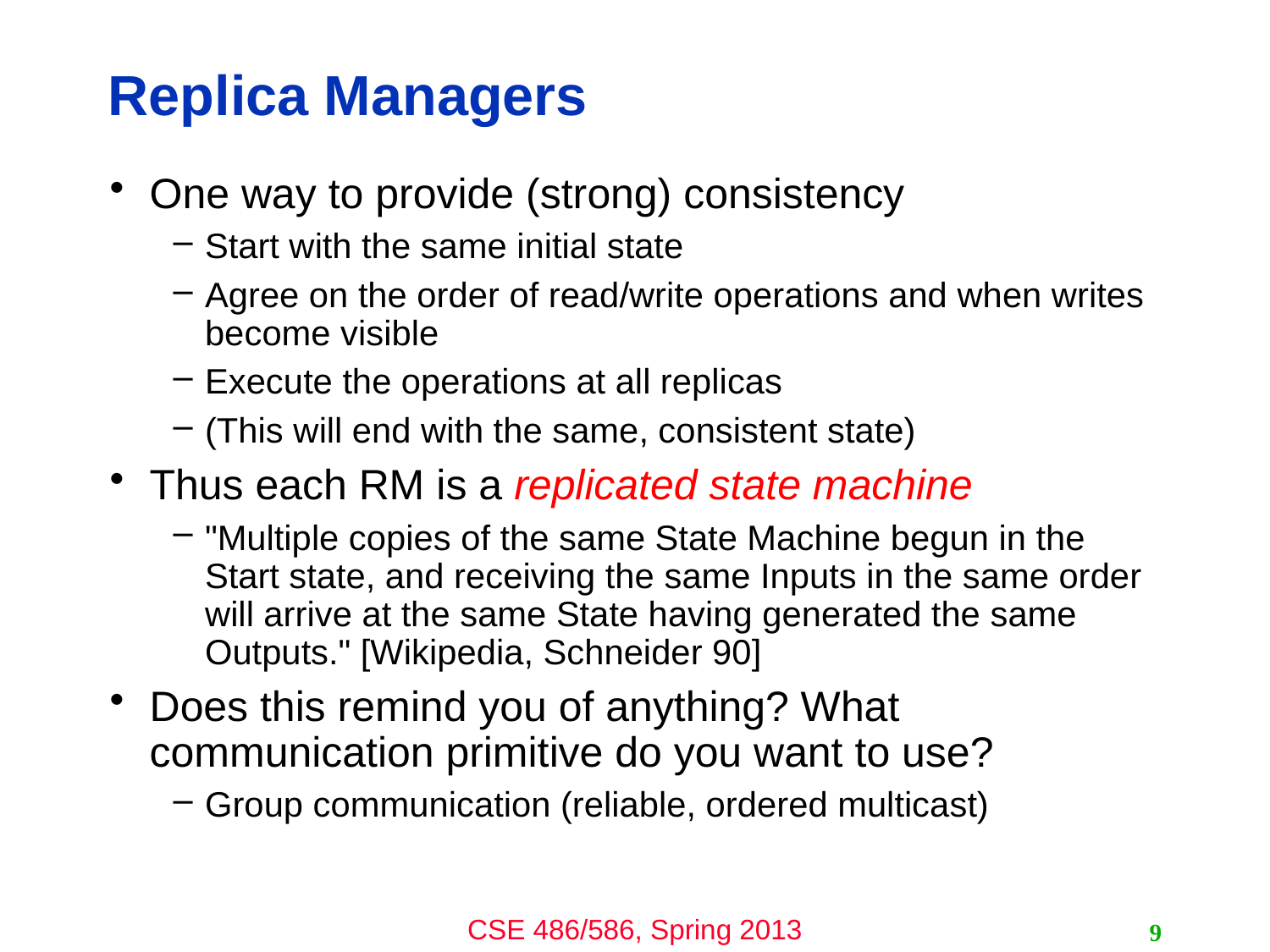

# Replica Managers
One way to provide (strong) consistency
Start with the same initial state
Agree on the order of read/write operations and when writes become visible
Execute the operations at all replicas
(This will end with the same, consistent state)
Thus each RM is a replicated state machine
"Multiple copies of the same State Machine begun in the Start state, and receiving the same Inputs in the same order will arrive at the same State having generated the same Outputs." [Wikipedia, Schneider 90]
Does this remind you of anything? What communication primitive do you want to use?
Group communication (reliable, ordered multicast)
9